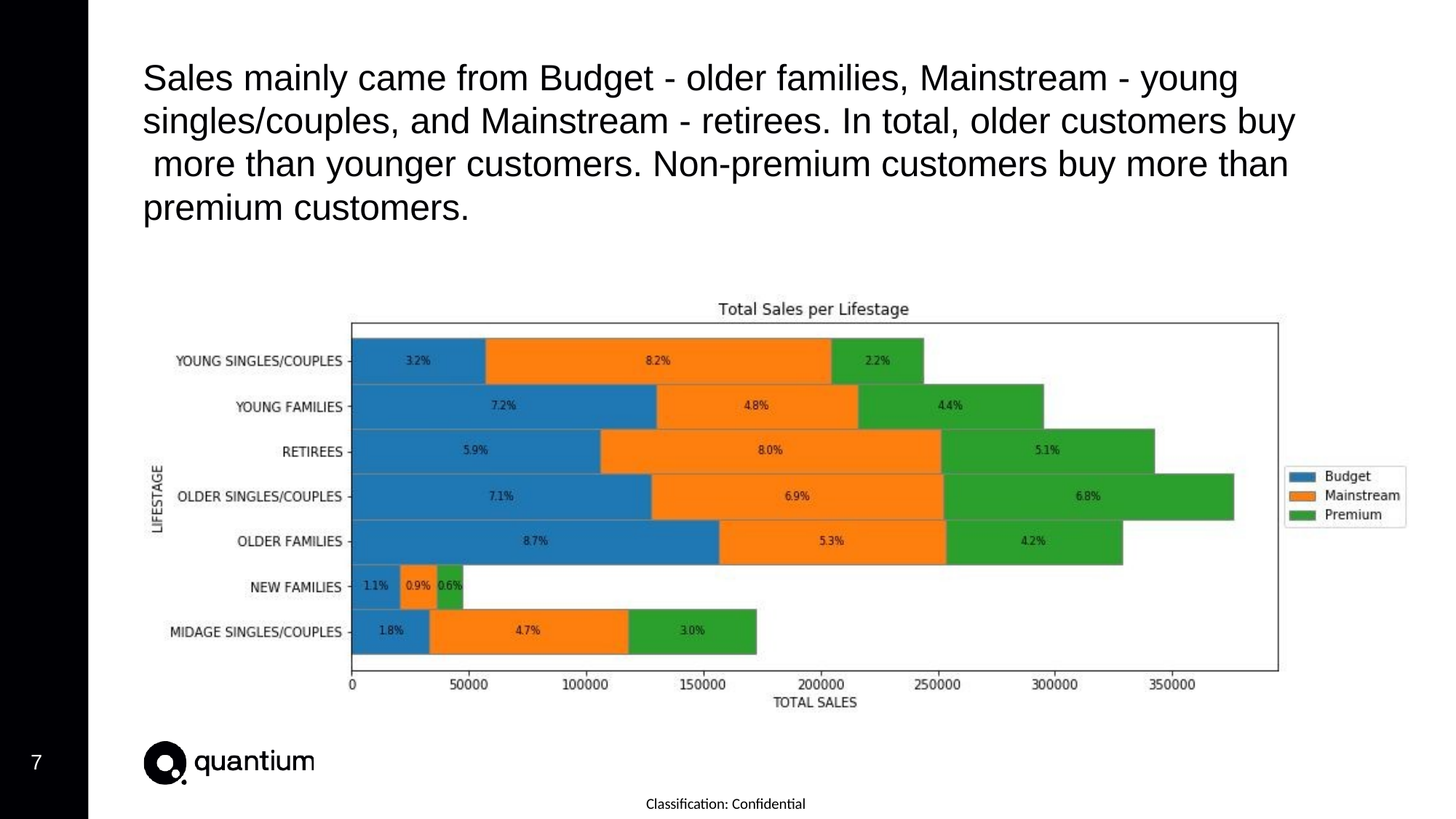

# Sales mainly came from Budget - older families, Mainstream - young  singles/couples, and Mainstream - retirees. In total, older customers buy  more than younger customers. Non-premium customers buy more than  premium customers.

7
Classification: Confidential